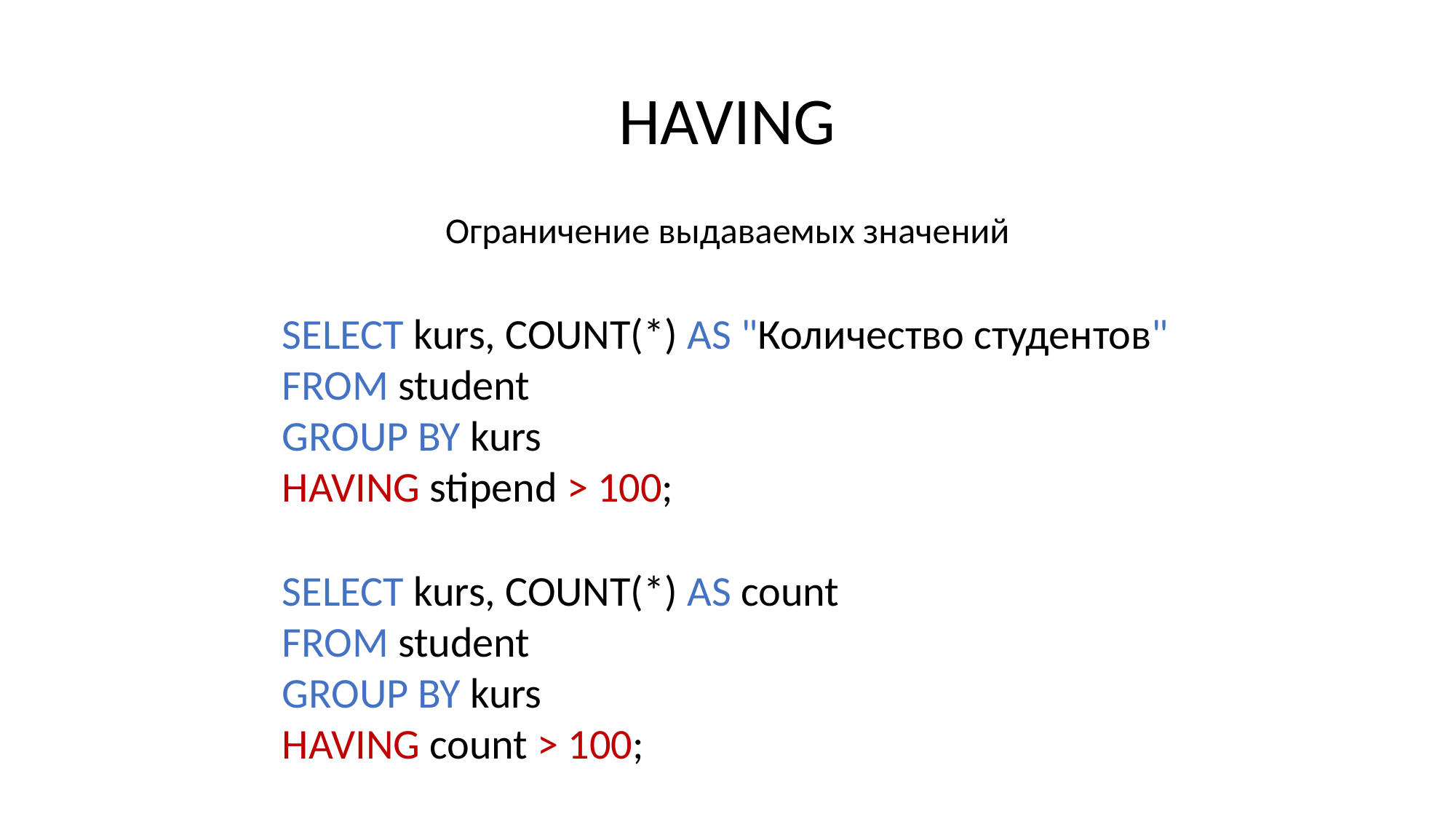

# HAVING
Ограничение выдаваемых значений
SELECT kurs, COUNT(*) AS "Количество студентов"
FROM student
GROUP BY kurs
HAVING stipend > 100;
SELECT kurs, COUNT(*) AS count
FROM student
GROUP BY kurs
HAVING count > 100;